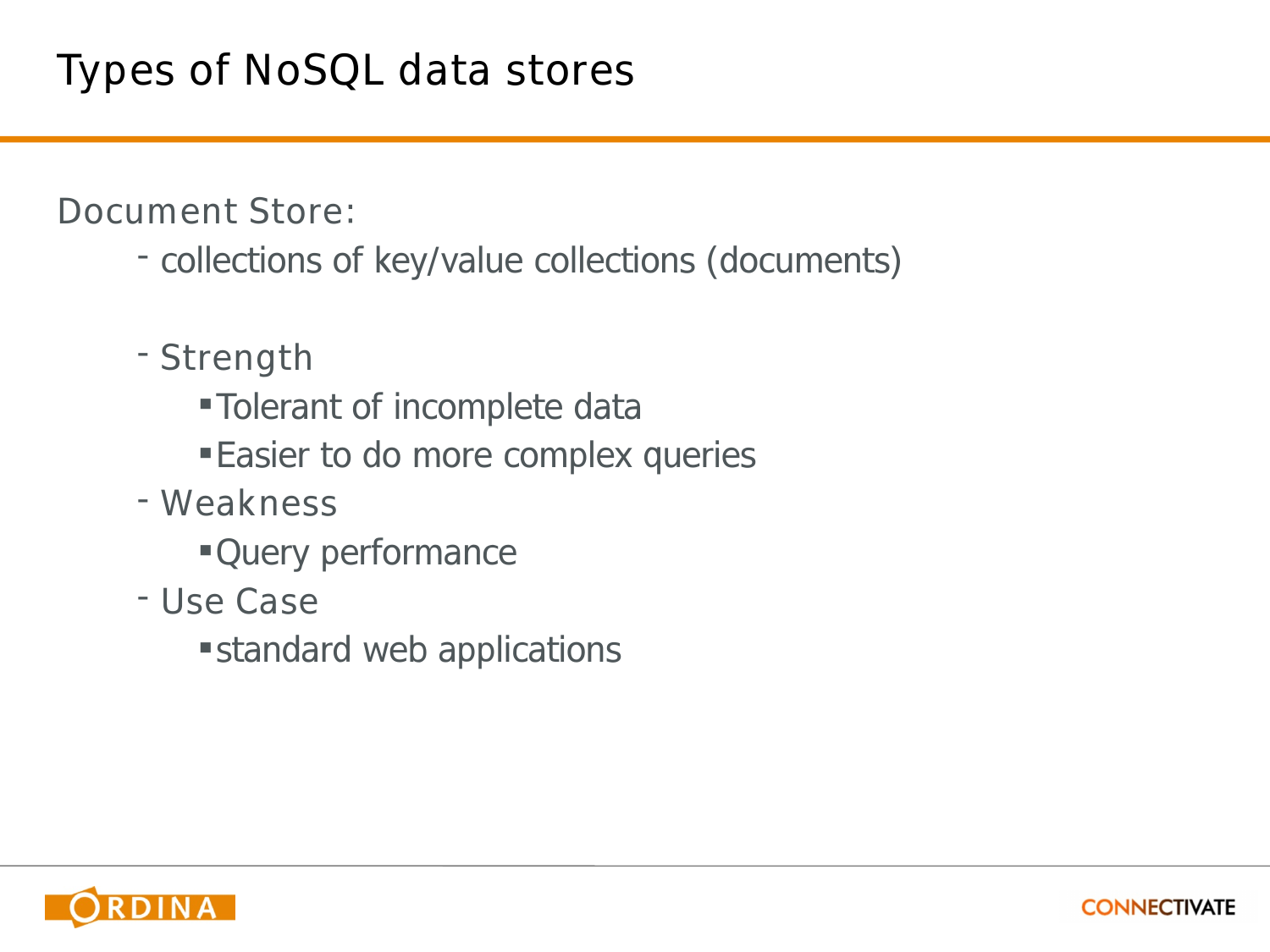

# Types of NoSQL data stores
Document Store:
collections of key/value collections (documents)

Strength
Tolerant of incomplete data
Easier to do more complex queries
Weakness
Query performance
Use Case
standard web applications